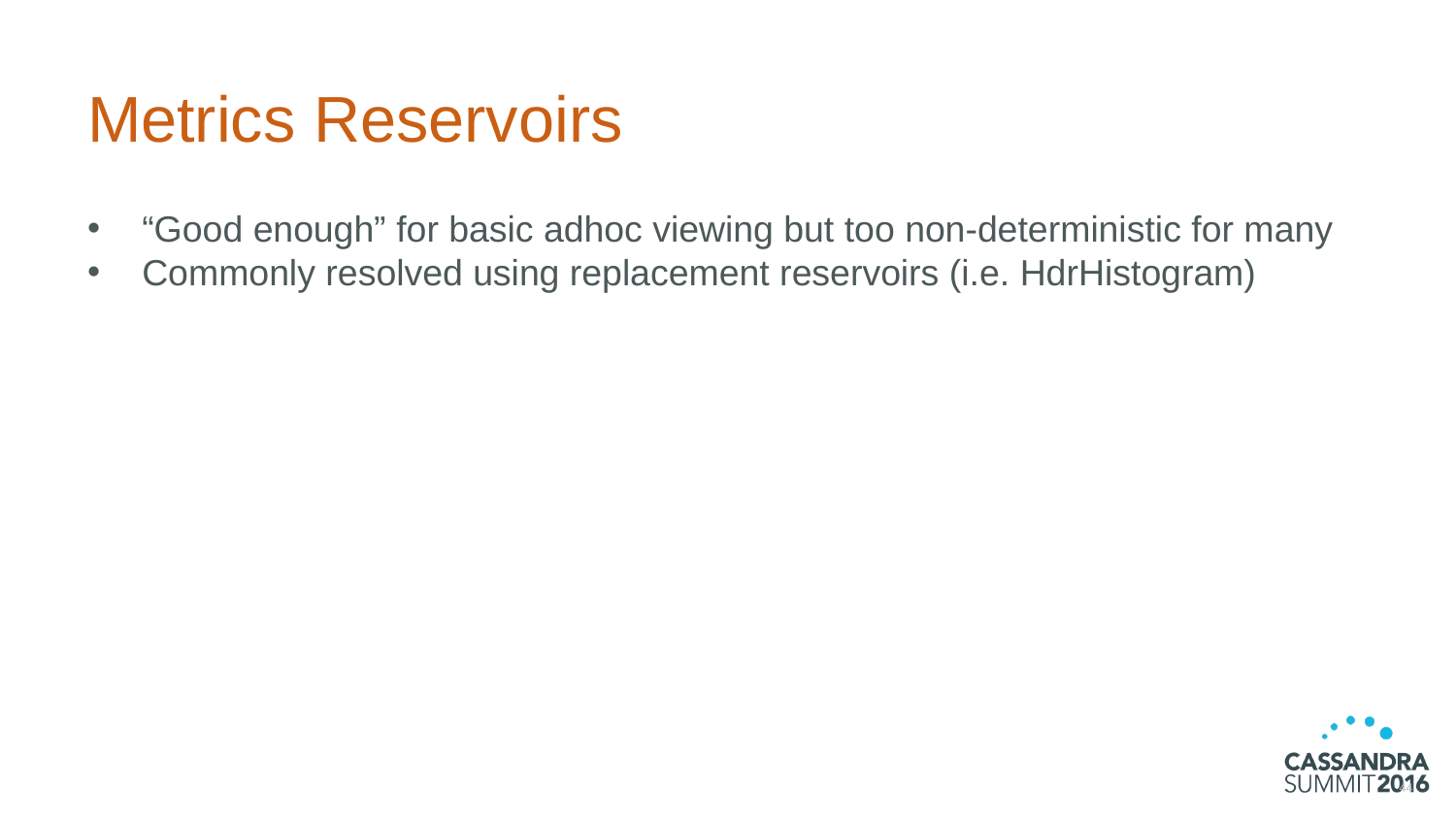

# Metrics Reservoirs
“Good enough” for basic adhoc viewing but too non-deterministic for many
Commonly resolved using replacement reservoirs (i.e. HdrHistogram)
44